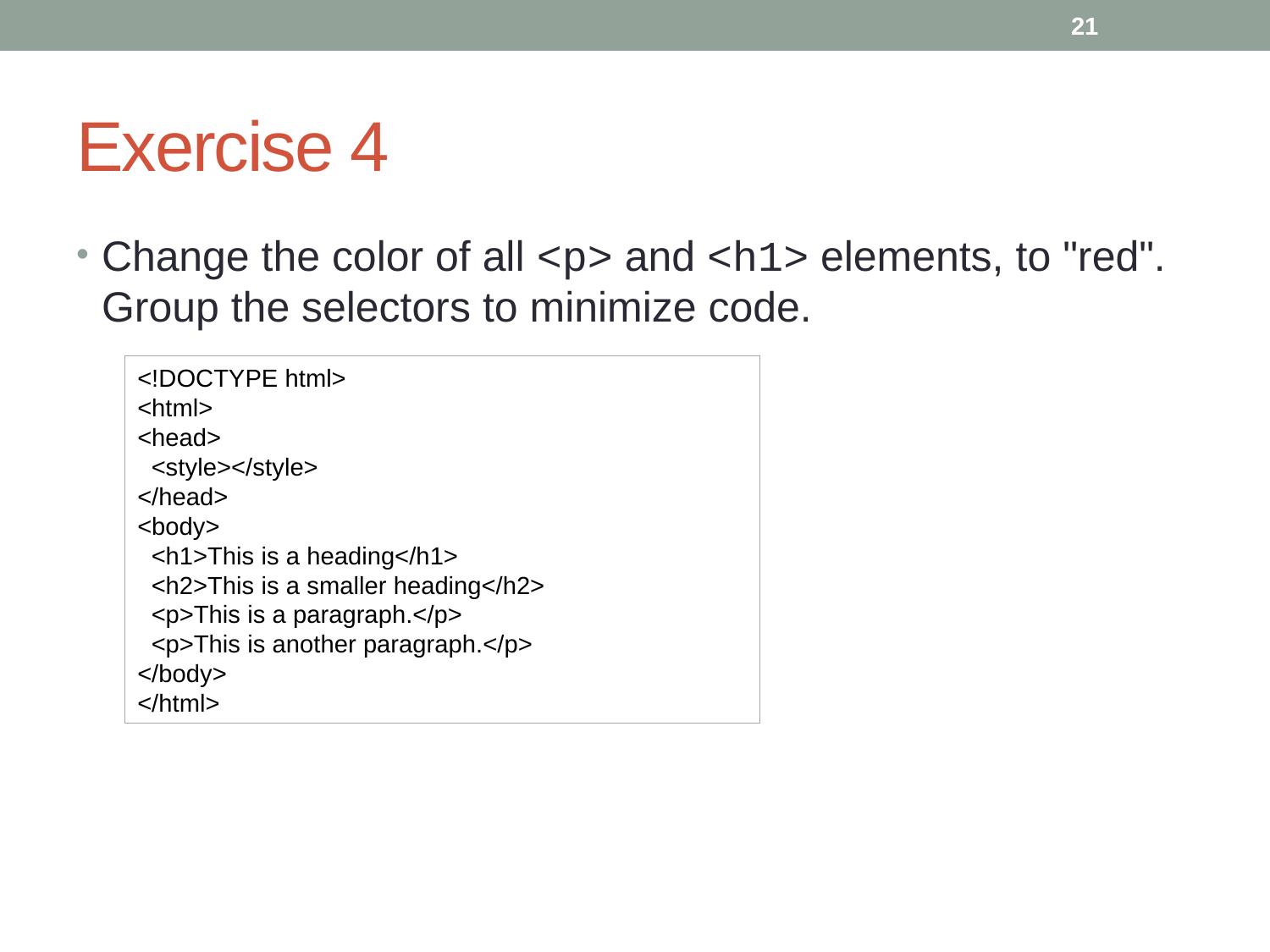

21
# Exercise 4
Change the color of all <p> and <h1> elements, to "red". Group the selectors to minimize code.
<!DOCTYPE html>
<html>
<head>
  <style></style>
</head>
<body>
  <h1>This is a heading</h1>
  <h2>This is a smaller heading</h2>
  <p>This is a paragraph.</p>
  <p>This is another paragraph.</p>
</body>
</html>